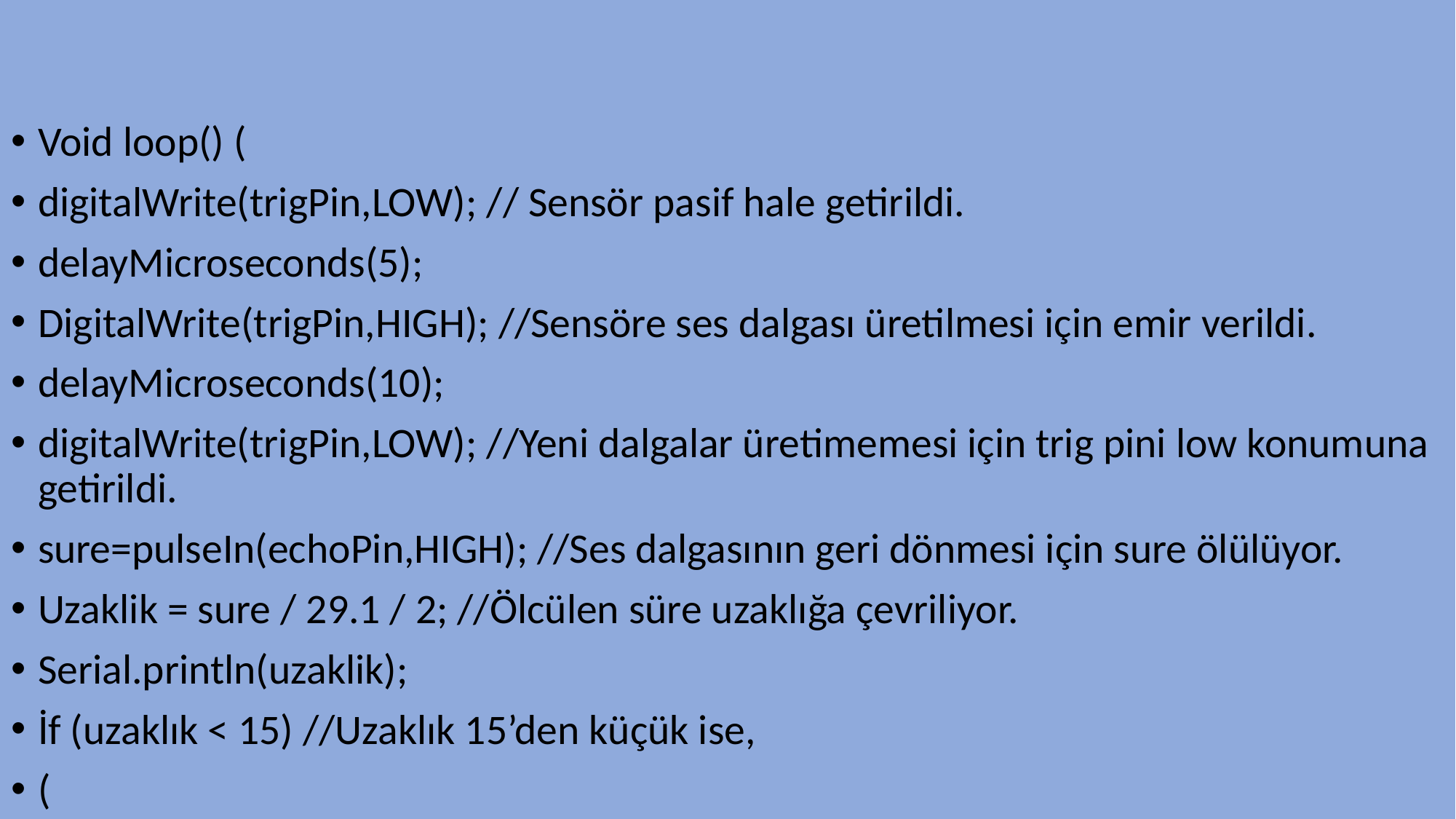

#
Void loop() (
digitalWrite(trigPin,LOW); // Sensör pasif hale getirildi.
delayMicroseconds(5);
DigitalWrite(trigPin,HIGH); //Sensöre ses dalgası üretilmesi için emir verildi.
delayMicroseconds(10);
digitalWrite(trigPin,LOW); //Yeni dalgalar üretimemesi için trig pini low konumuna getirildi.
sure=pulseIn(echoPin,HIGH); //Ses dalgasının geri dönmesi için sure ölülüyor.
Uzaklik = sure / 29.1 / 2; //Ölcülen süre uzaklığa çevriliyor.
Serial.println(uzaklik);
İf (uzaklık < 15) //Uzaklık 15’den küçük ise,
(